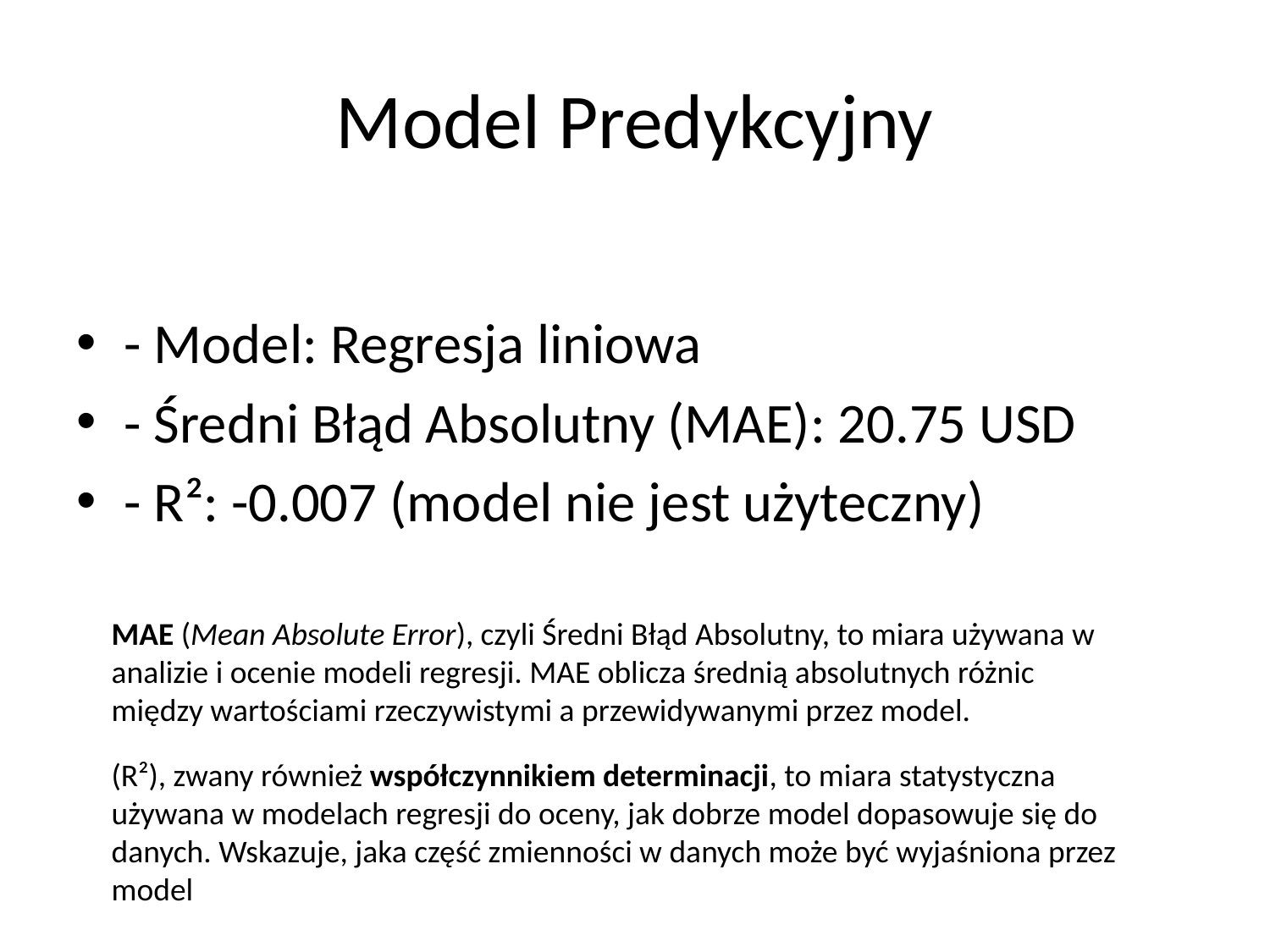

# Model Predykcyjny

- Model: Regresja liniowa
- Średni Błąd Absolutny (MAE): 20.75 USD
- R²: -0.007 (model nie jest użyteczny)

MAE (Mean Absolute Error), czyli Średni Błąd Absolutny, to miara używana w analizie i ocenie modeli regresji. MAE oblicza średnią absolutnych różnic między wartościami rzeczywistymi a przewidywanymi przez model.
(R²), zwany również współczynnikiem determinacji, to miara statystyczna używana w modelach regresji do oceny, jak dobrze model dopasowuje się do danych. Wskazuje, jaka część zmienności w danych może być wyjaśniona przez model